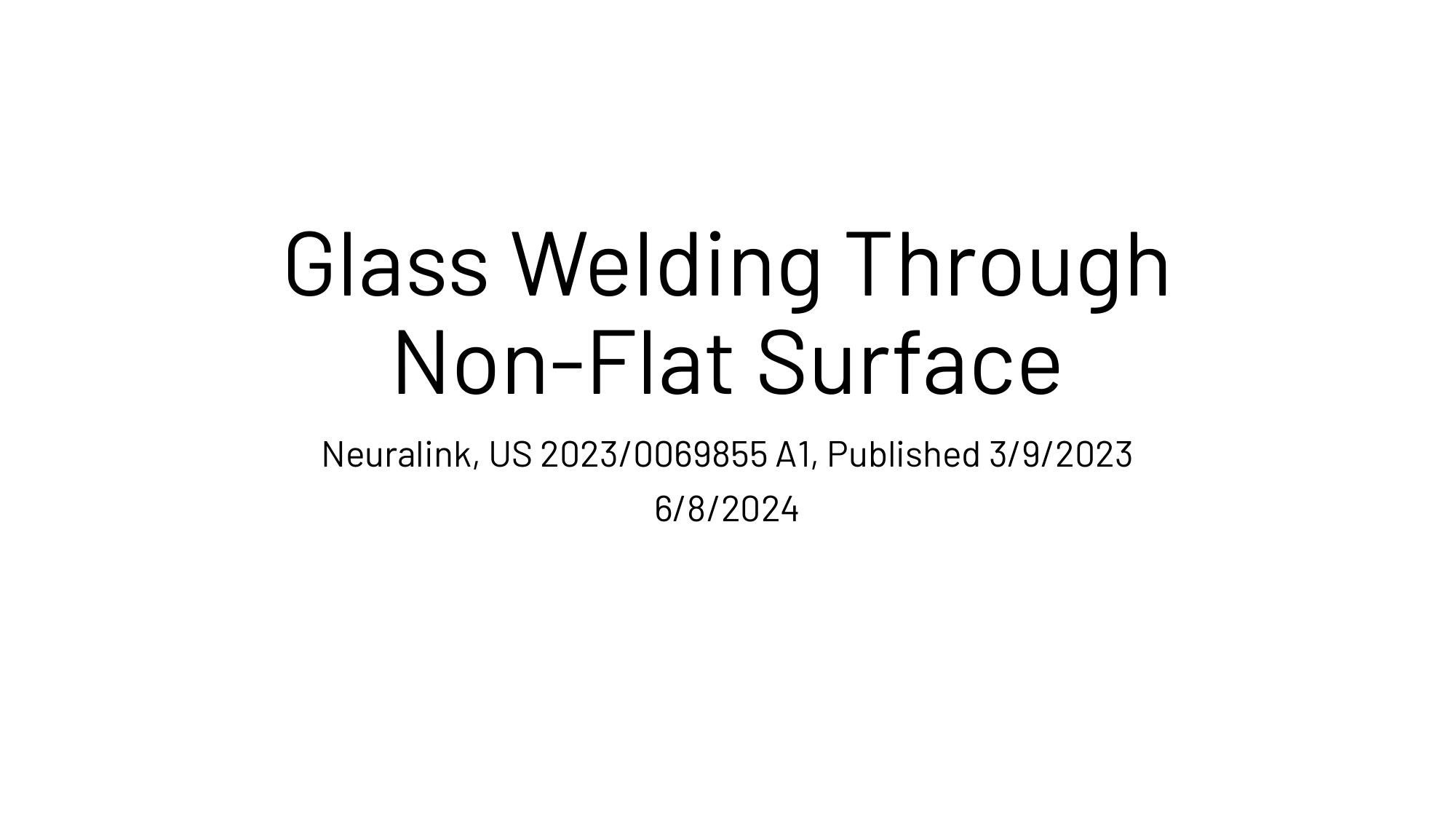

# Glass Welding Through Non-Flat Surface
Neuralink, US 2023/0069855 A1, Published 3/9/2023
6/8/2024